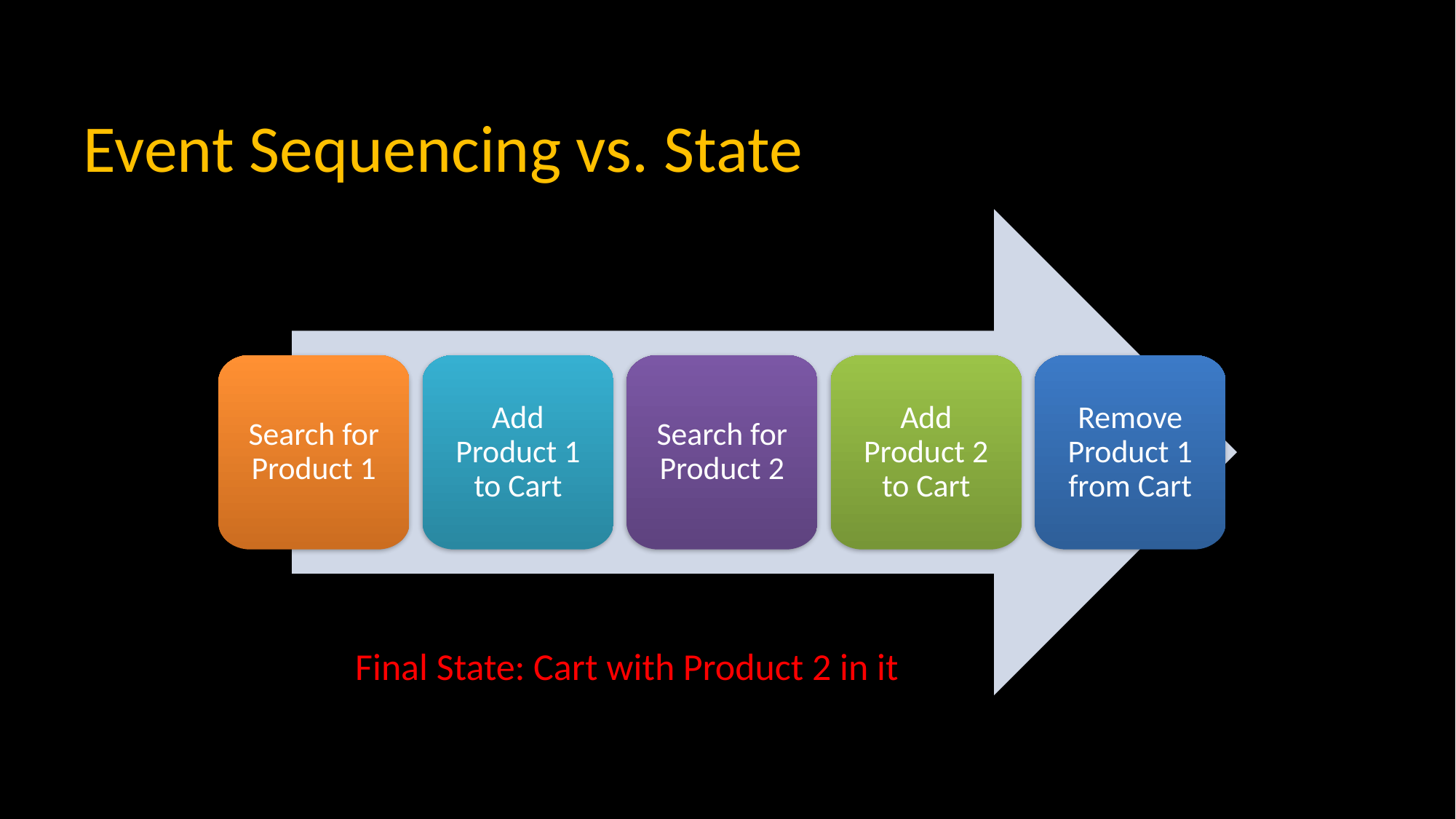

# Event Sequencing vs. State

Search for Product 1
Add Product 1 to Cart
Search for Product 2
Add Product 2 to Cart
Remove Product 1 from Cart
Final State: Cart with Product 2 in it